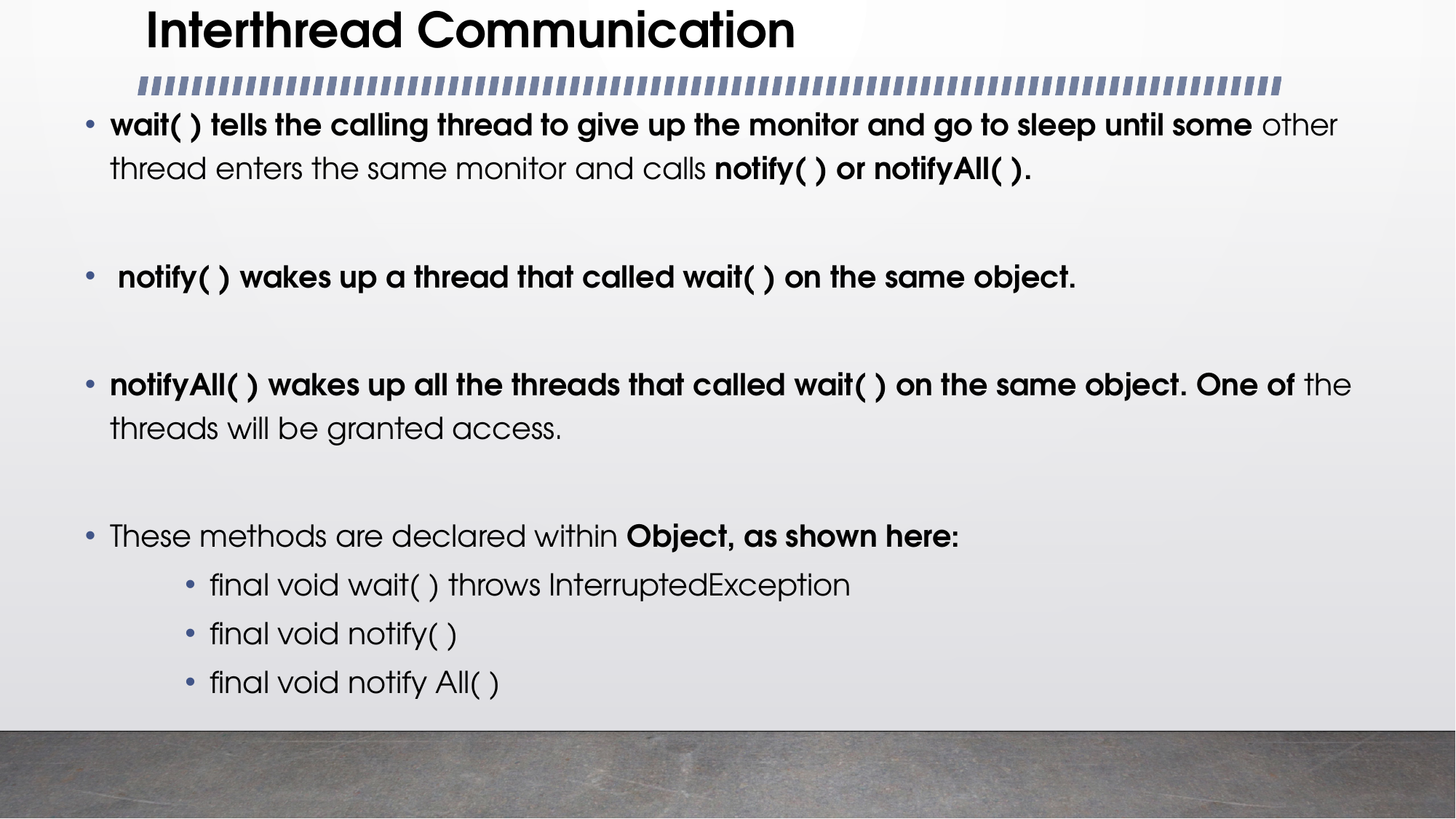

# Interthread Communication
wait( ) tells the calling thread to give up the monitor and go to sleep until some other thread enters the same monitor and calls notify( ) or notifyAll( ).

 notify( ) wakes up a thread that called wait( ) on the same object.

notifyAll( ) wakes up all the threads that called wait( ) on the same object. One of the threads will be granted access.

These methods are declared within Object, as shown here:
final void wait( ) throws InterruptedException
final void notify( )
final void notify All( )